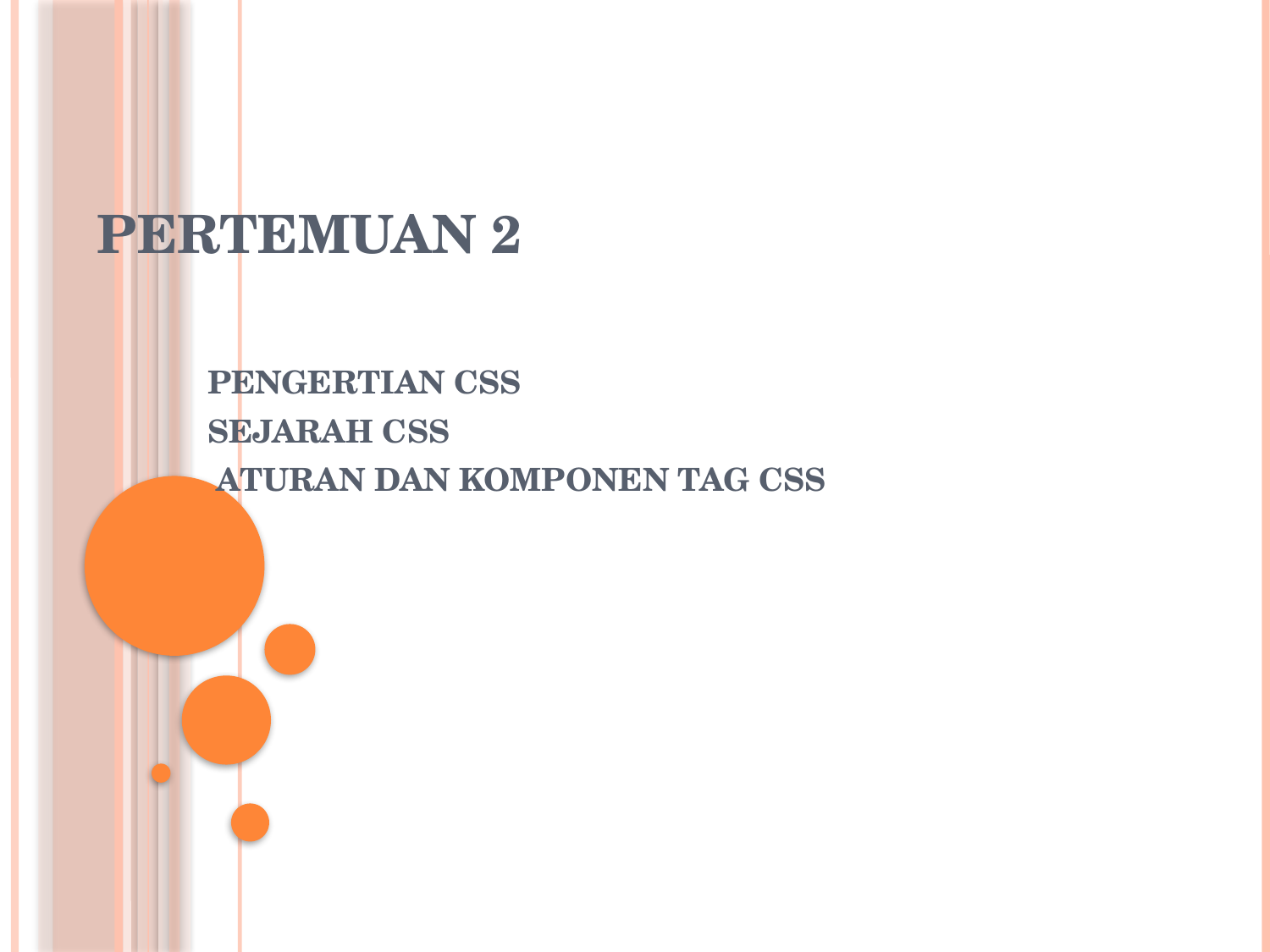

# PERTEMUAN 2
PENGERTIAN CSS
SEJARAH CSS
 ATURAN DAN KOMPONEN TAG CSS